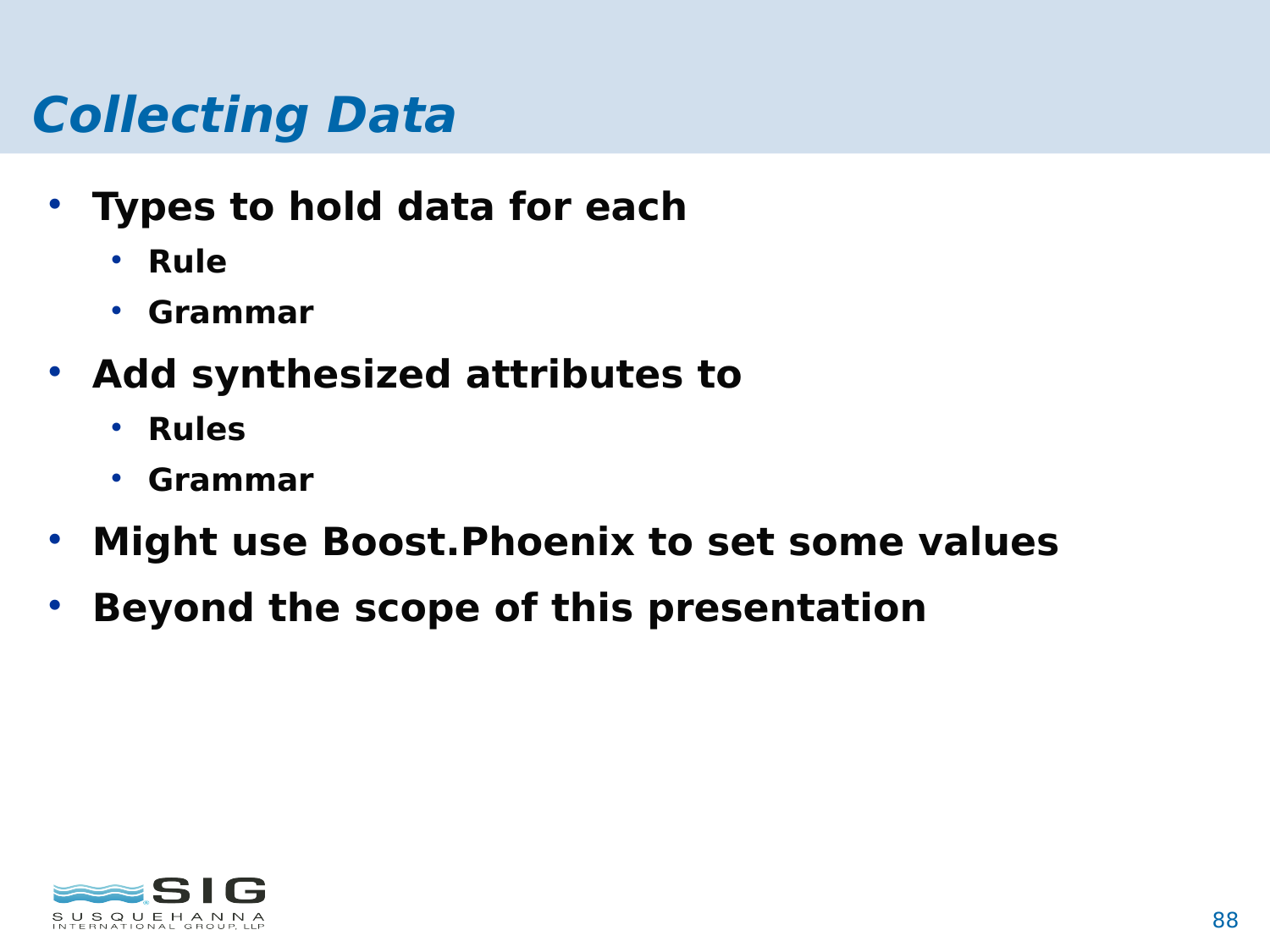

# Collecting Data
Types to hold data for each
Rule
Grammar
Add synthesized attributes to
Rules
Grammar
Might use Boost.Phoenix to set some values
Beyond the scope of this presentation
88